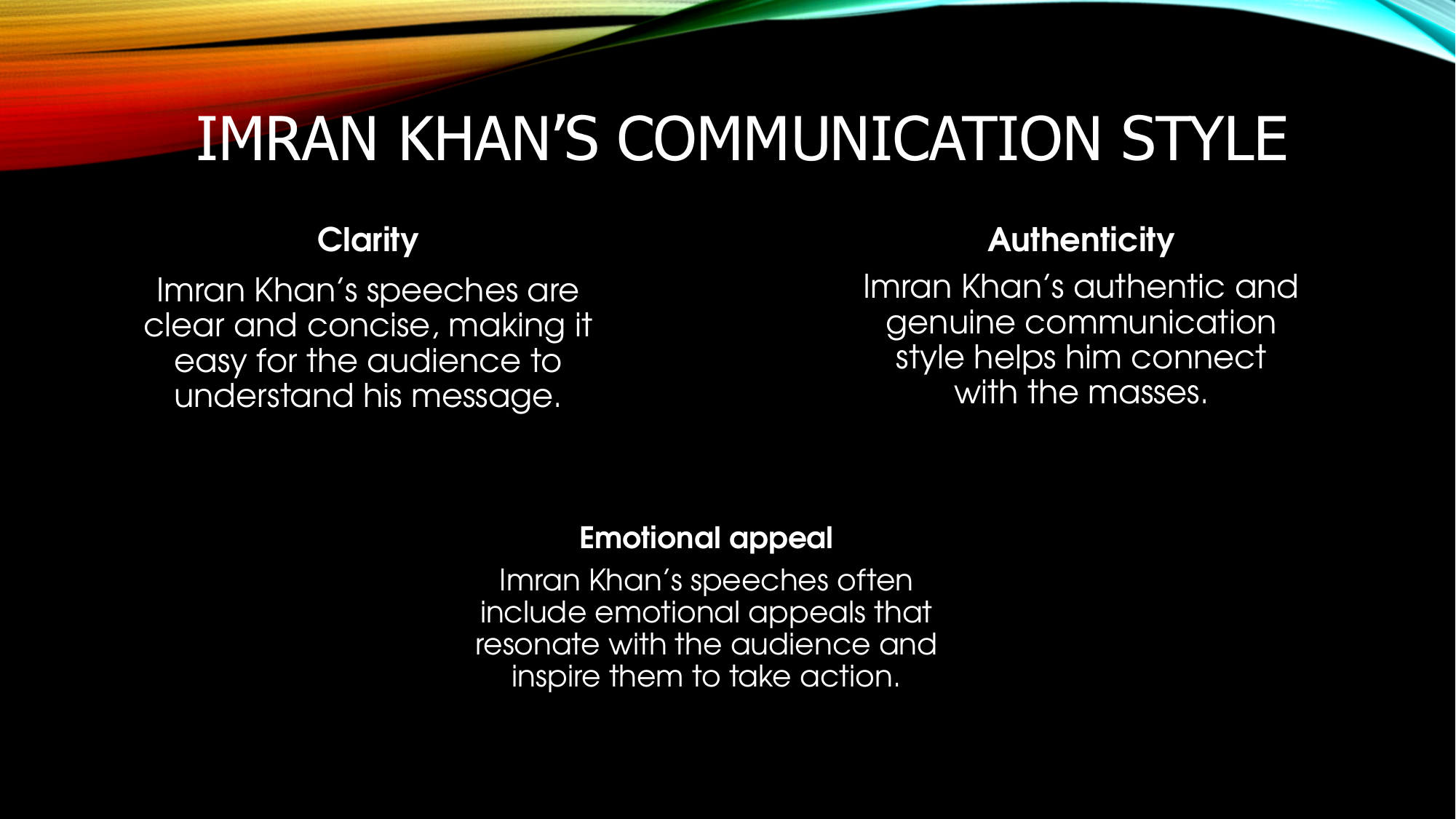

# Imran khan’s Communication Style
Clarity
Imran Khan’s speeches are clear and concise, making it easy for the audience to understand his message.
Authenticity
Imran Khan’s authentic and genuine communication style helps him connect with the masses.

Emotional appeal
Imran Khan’s speeches often include emotional appeals that resonate with the audience and inspire them to take action.